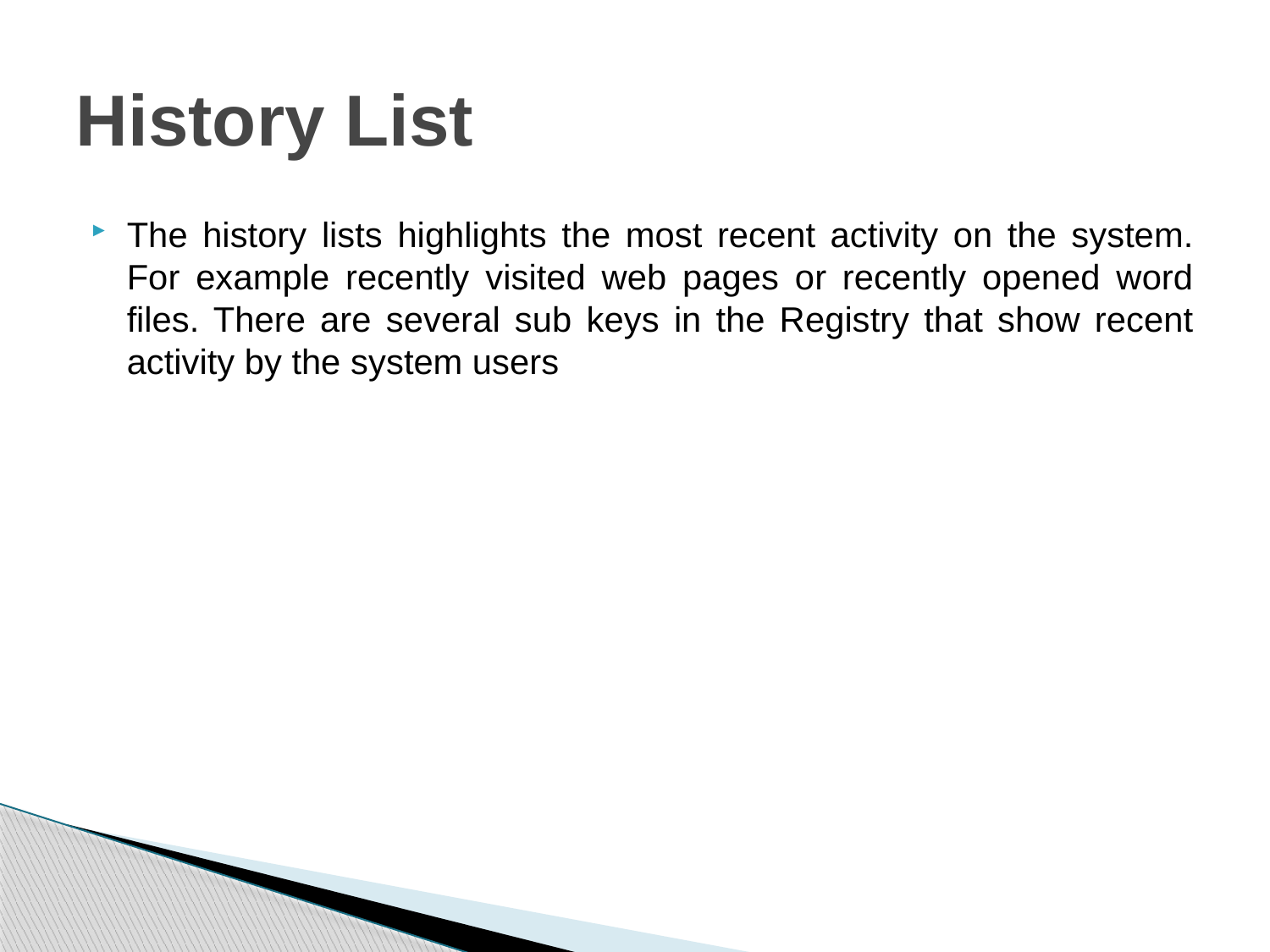

# History List
The history lists highlights the most recent activity on the system. For example recently visited web pages or recently opened word files. There are several sub keys in the Registry that show recent activity by the system users